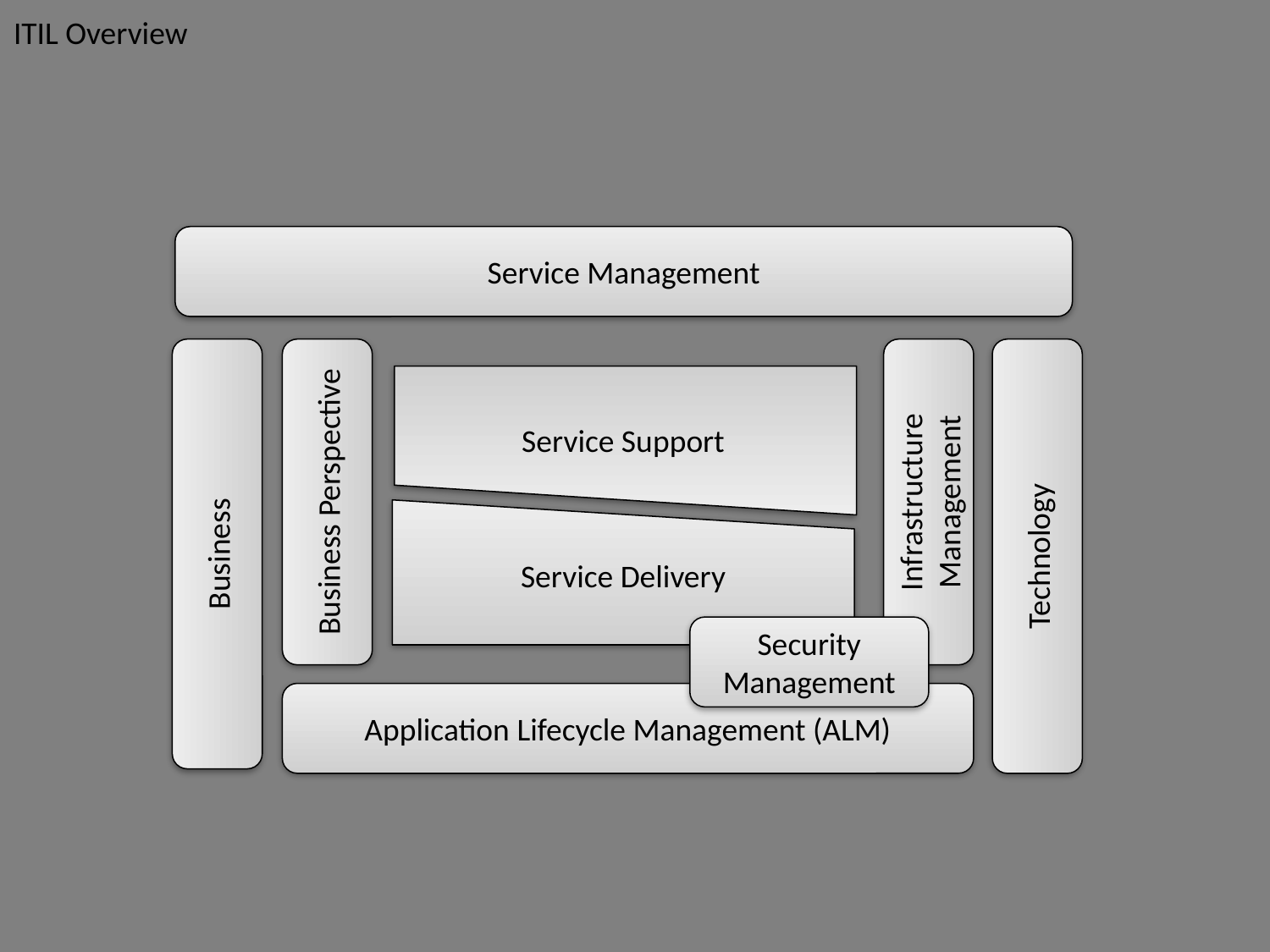

ITIL Overview
Service Management

Service Support
Business Perspective
Infrastructure Management

Business
Technology
Service Delivery
Security
Management
Application Lifecycle Management (ALM)